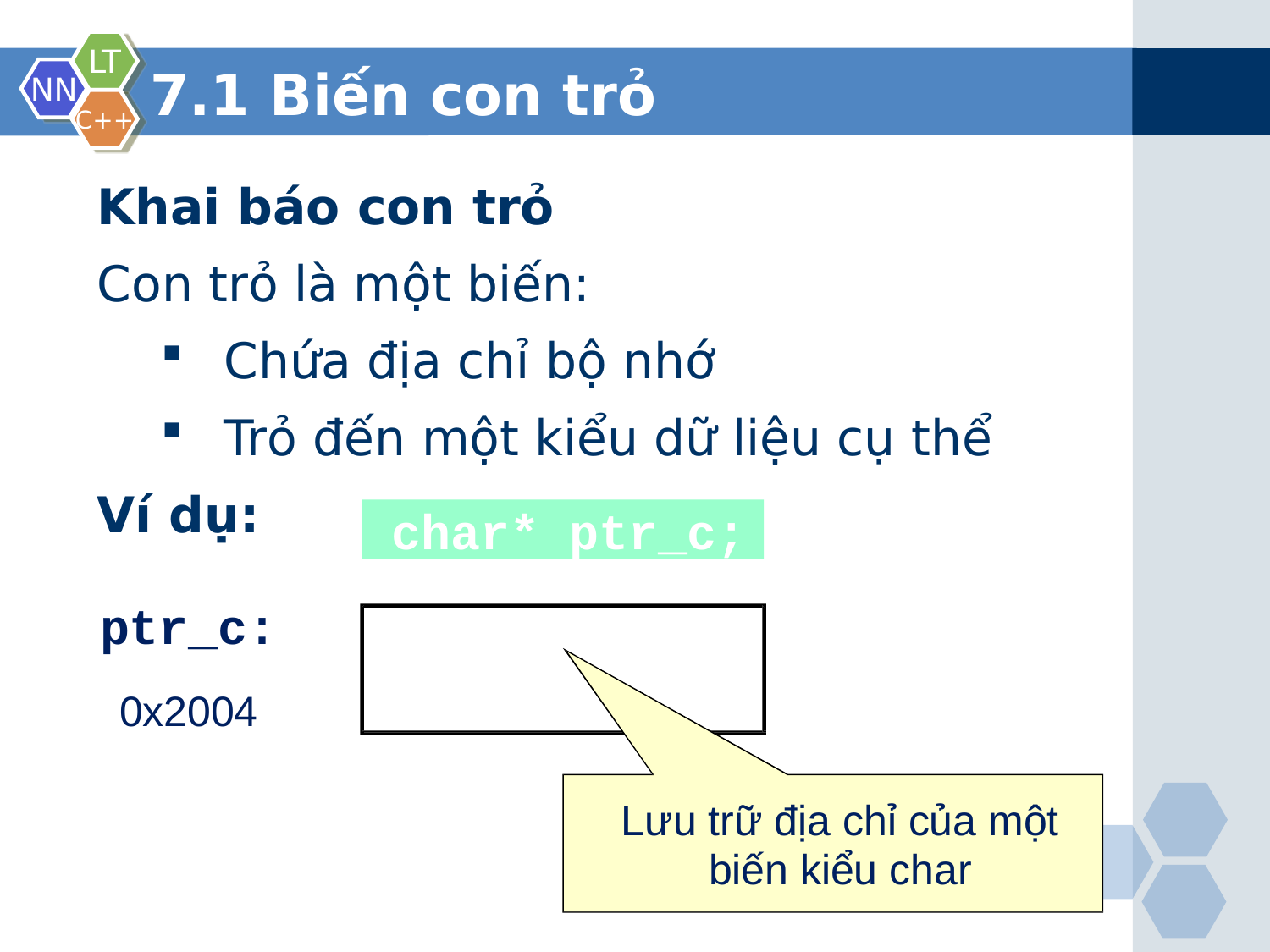

7.1 Biến con trỏ
Khai báo con trỏ
Con trỏ là một biến:
Chứa địa chỉ bộ nhớ
Trỏ đến một kiểu dữ liệu cụ thể
Ví dụ:

char* ptr_c;
ptr_c:
0x2004

Lưu trữ địa chỉ của một biến kiểu char